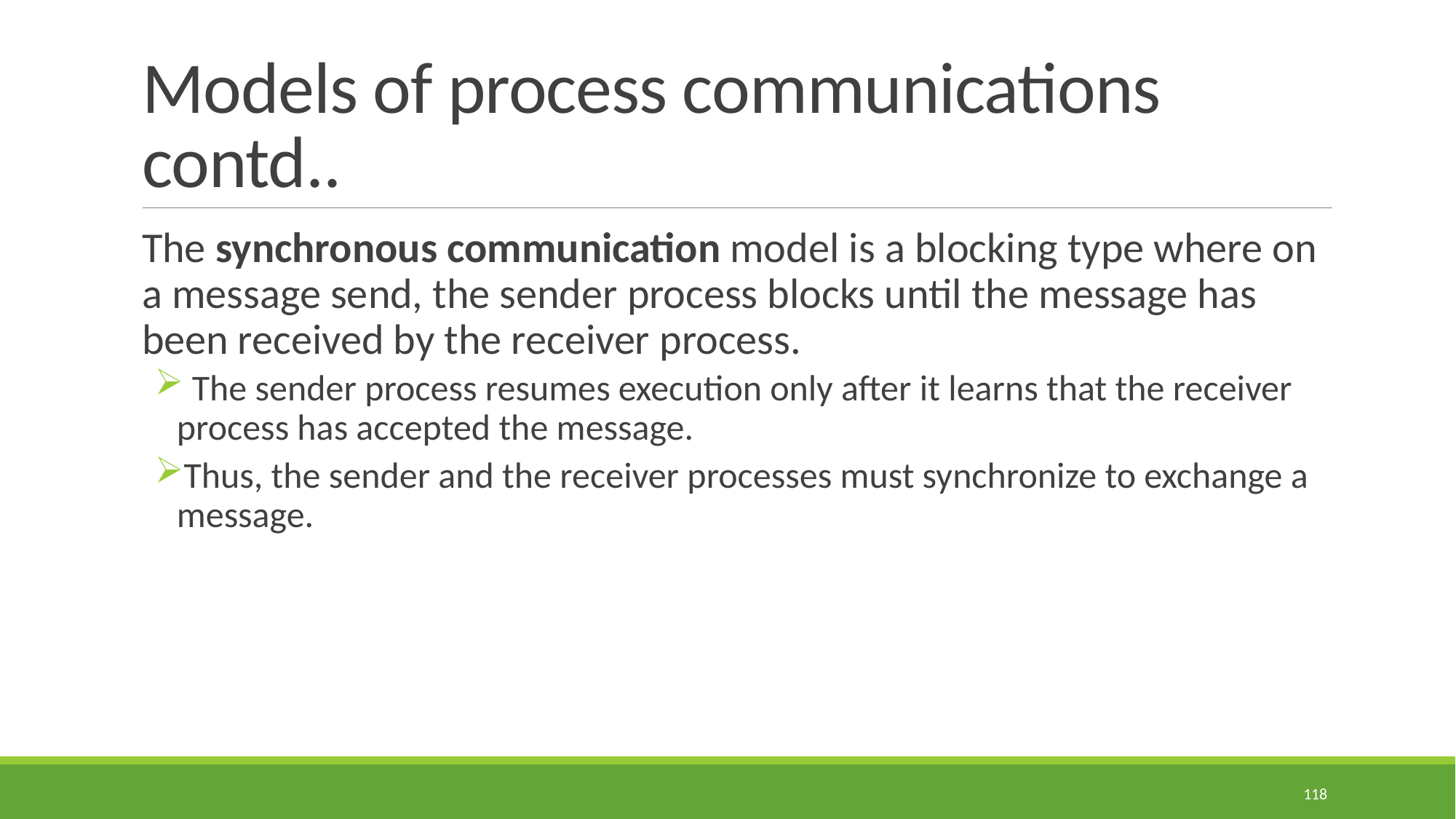

# Models of process communications contd..
The synchronous communication model is a blocking type where on a message send, the sender process blocks until the message has been received by the receiver process.
 The sender process resumes execution only after it learns that the receiver process has accepted the message.
Thus, the sender and the receiver processes must synchronize to exchange a message.

118